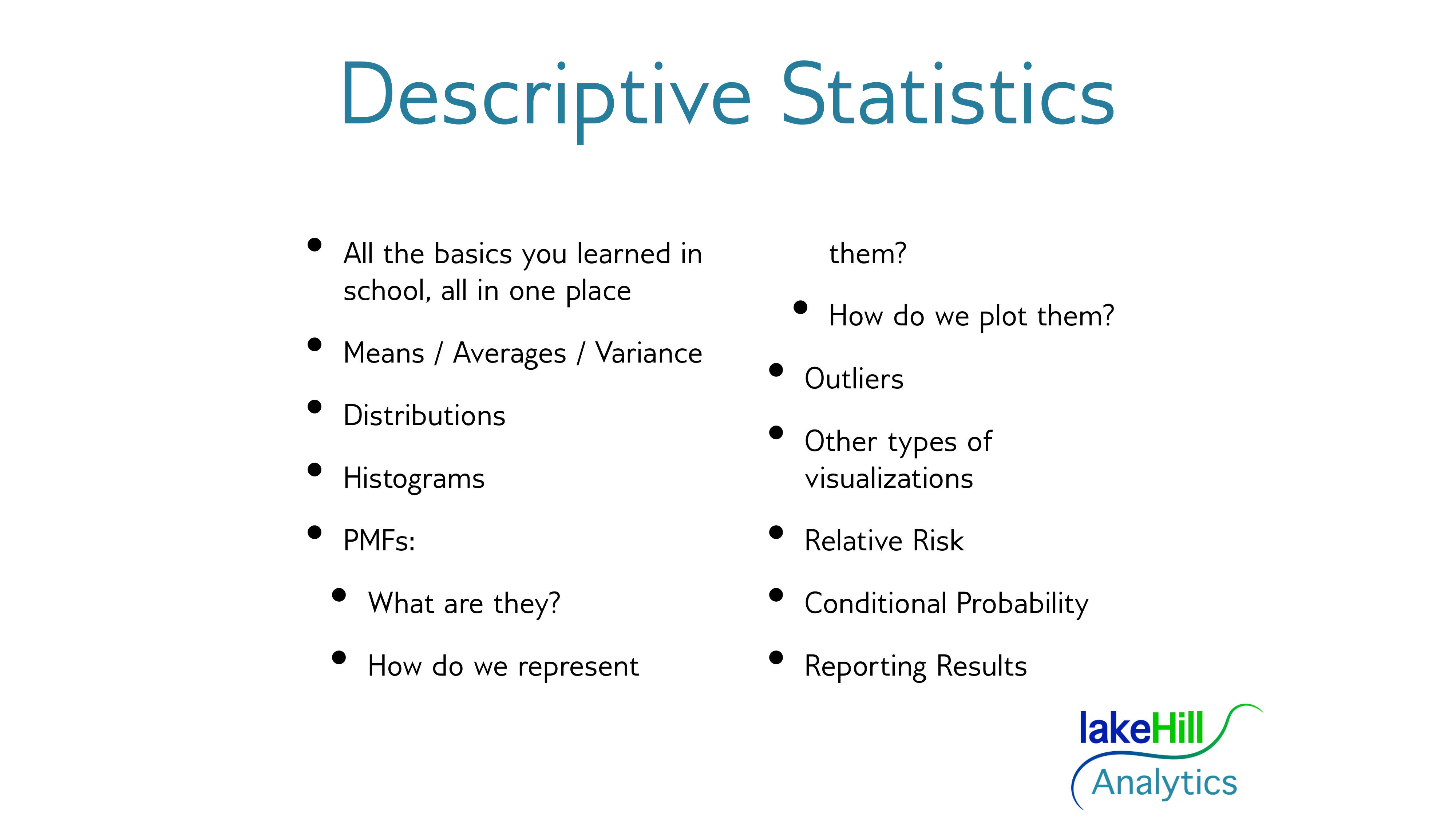

# Descriptive Statistics
All the basics you learned in school, all in one place
Means / Averages / Variance
Distributions
Histograms
PMFs:
What are they?
How do we represent them?
How do we plot them?
Outliers
Other types of visualizations
Relative Risk
Conditional Probability
Reporting Results